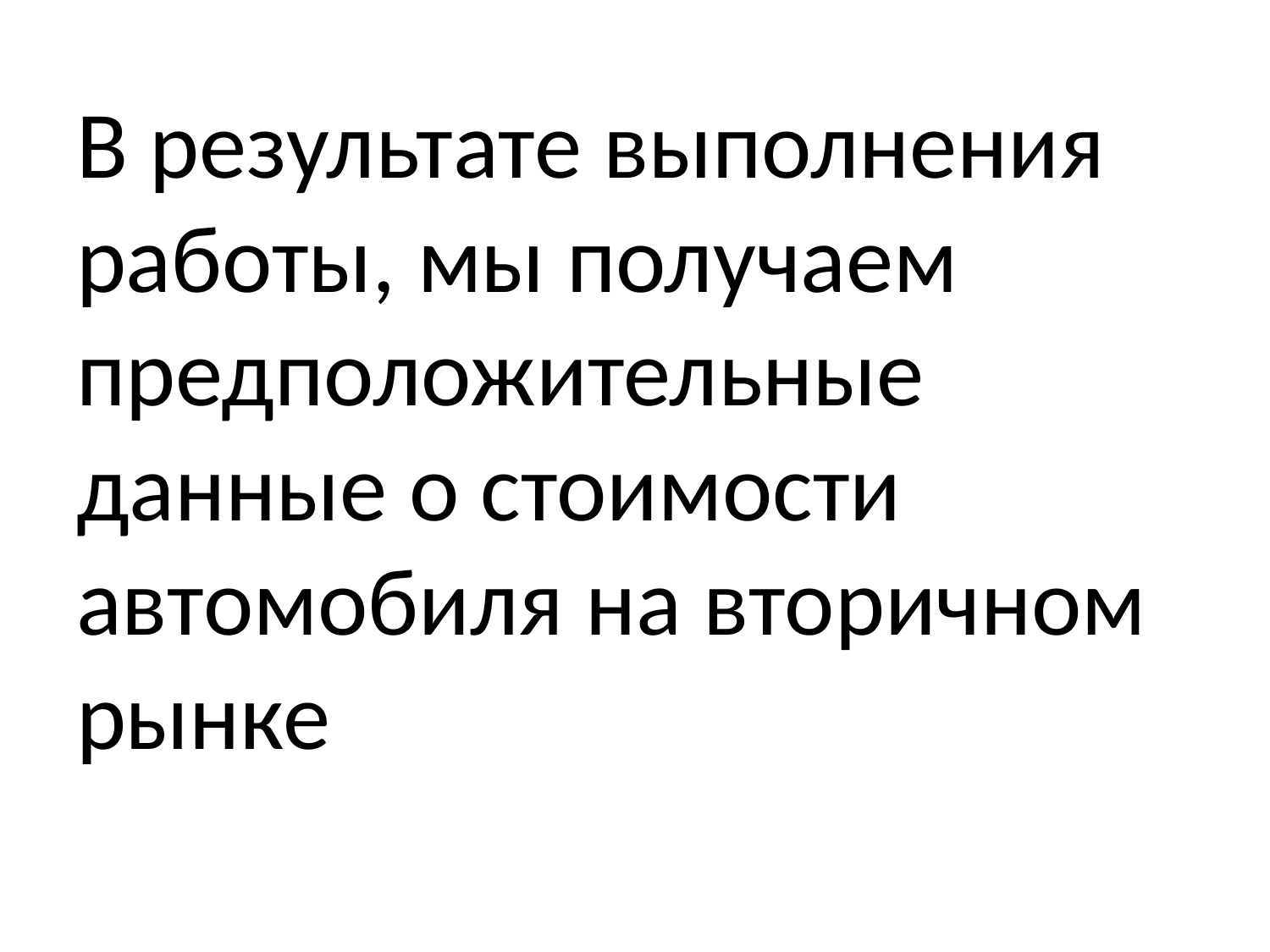

В результате выполнения работы, мы получаем предположительные данные о стоимости автомобиля на вторичном рынке